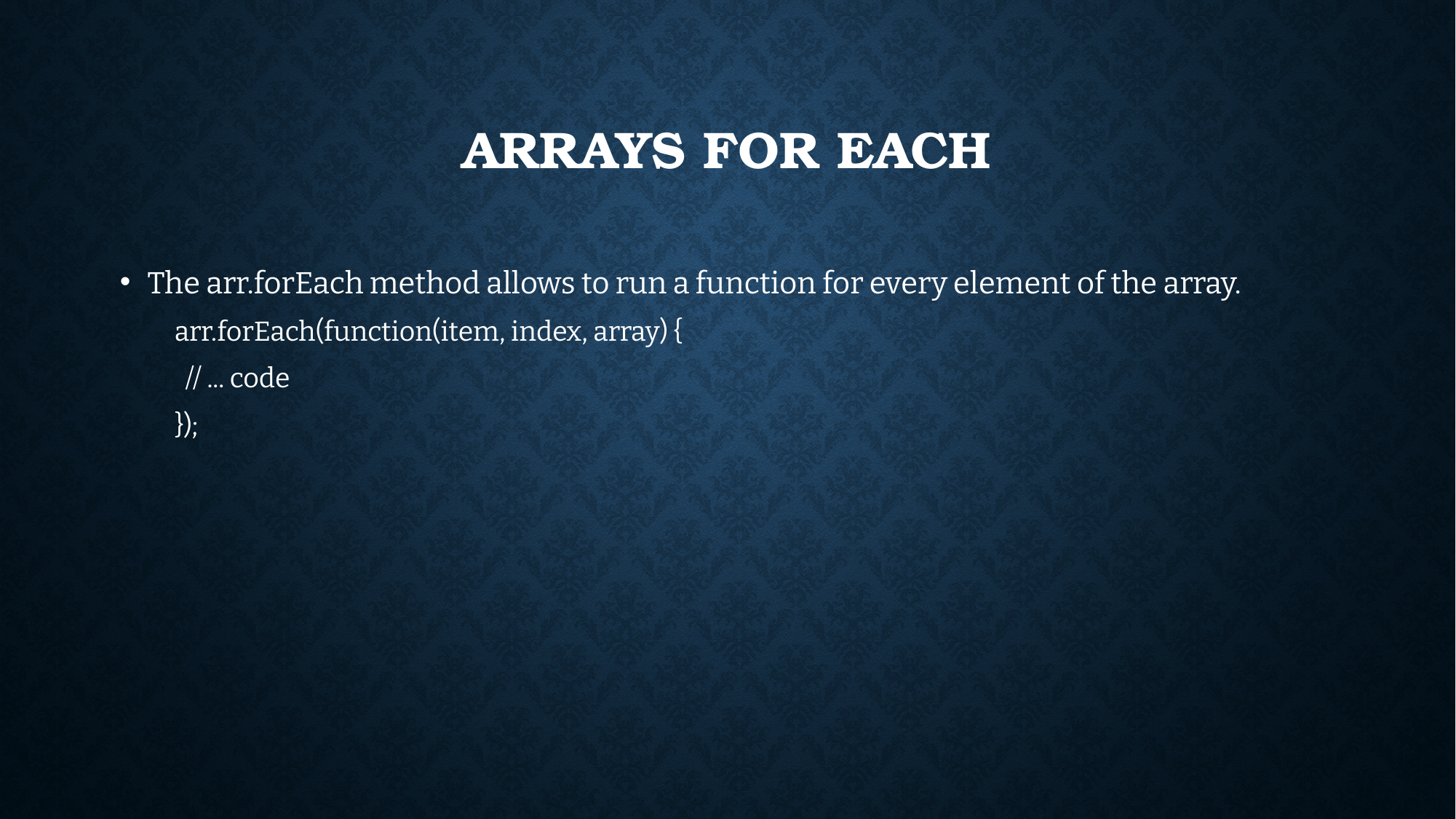

# Arrays For Each
The arr.forEach method allows to run a function for every element of the array.
arr.forEach(function(item, index, array) {
  // ... code
});